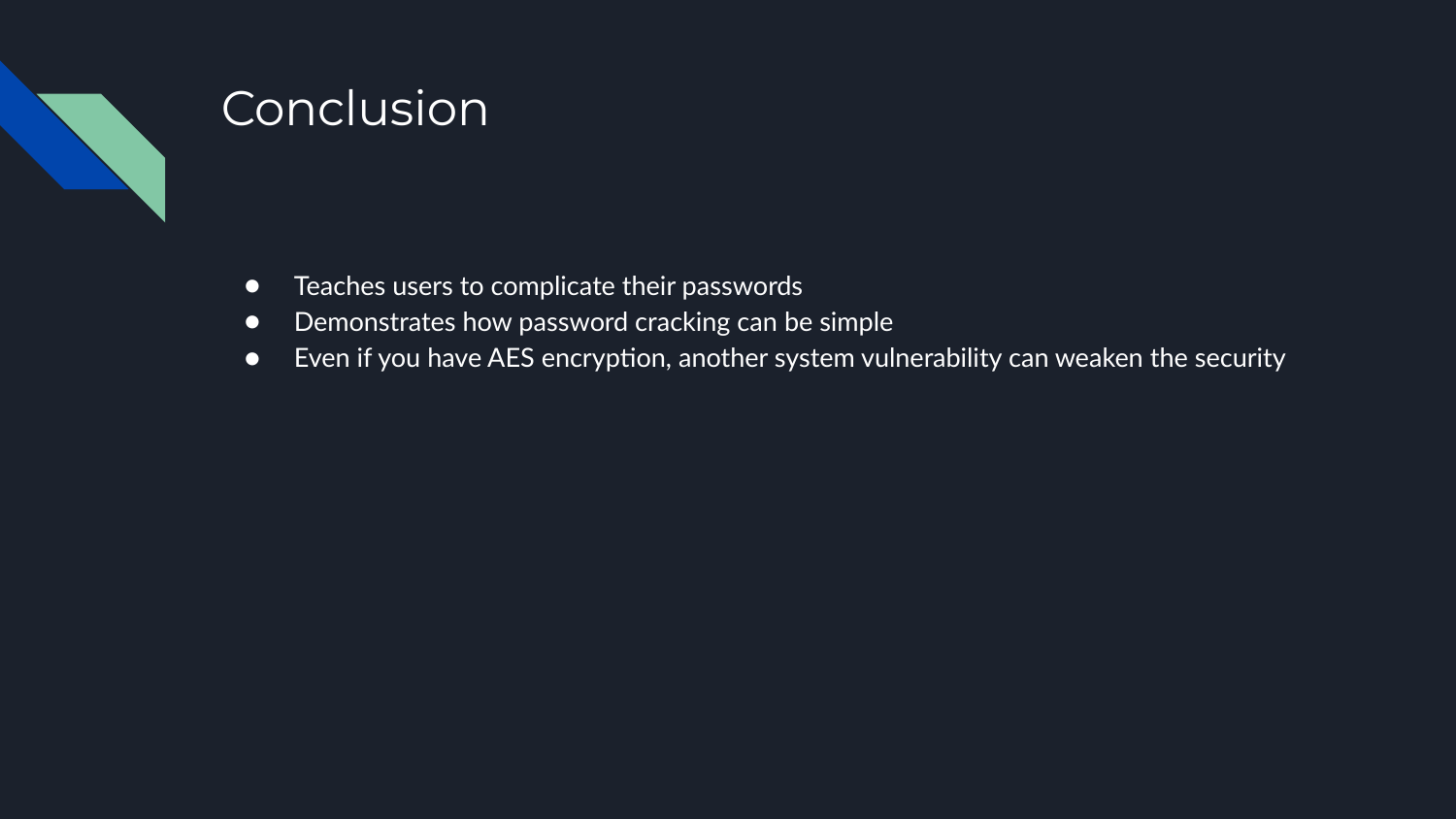

# Conclusion
Teaches users to complicate their passwords
Demonstrates how password cracking can be simple
Even if you have AES encryption, another system vulnerability can weaken the security